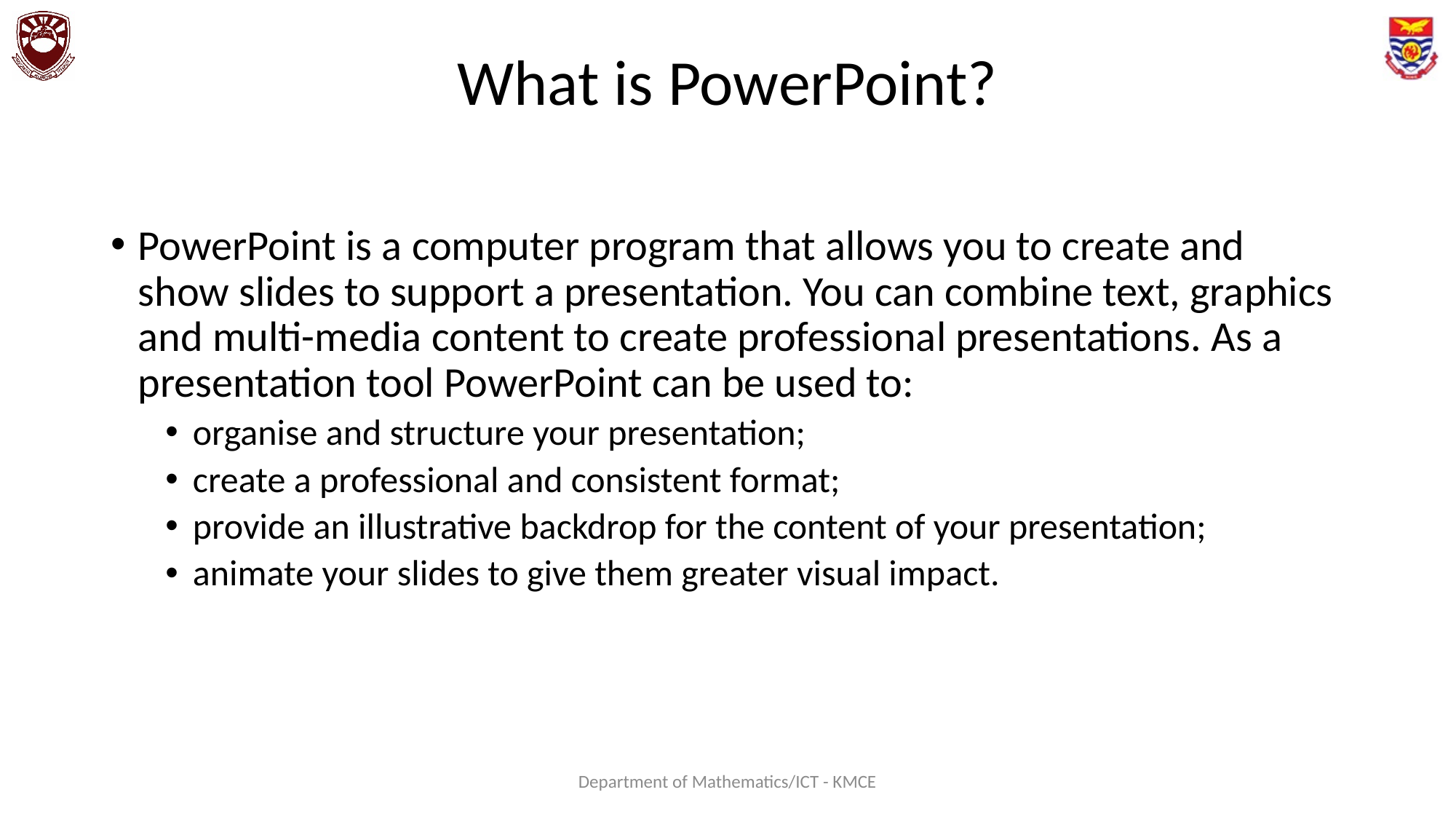

# What is PowerPoint?
PowerPoint is a computer program that allows you to create and show slides to support a presentation. You can combine text, graphics and multi-media content to create professional presentations. As a presentation tool PowerPoint can be used to:
organise and structure your presentation;
create a professional and consistent format;
provide an illustrative backdrop for the content of your presentation;
animate your slides to give them greater visual impact.

Department of Mathematics/ICT - KMCE
156